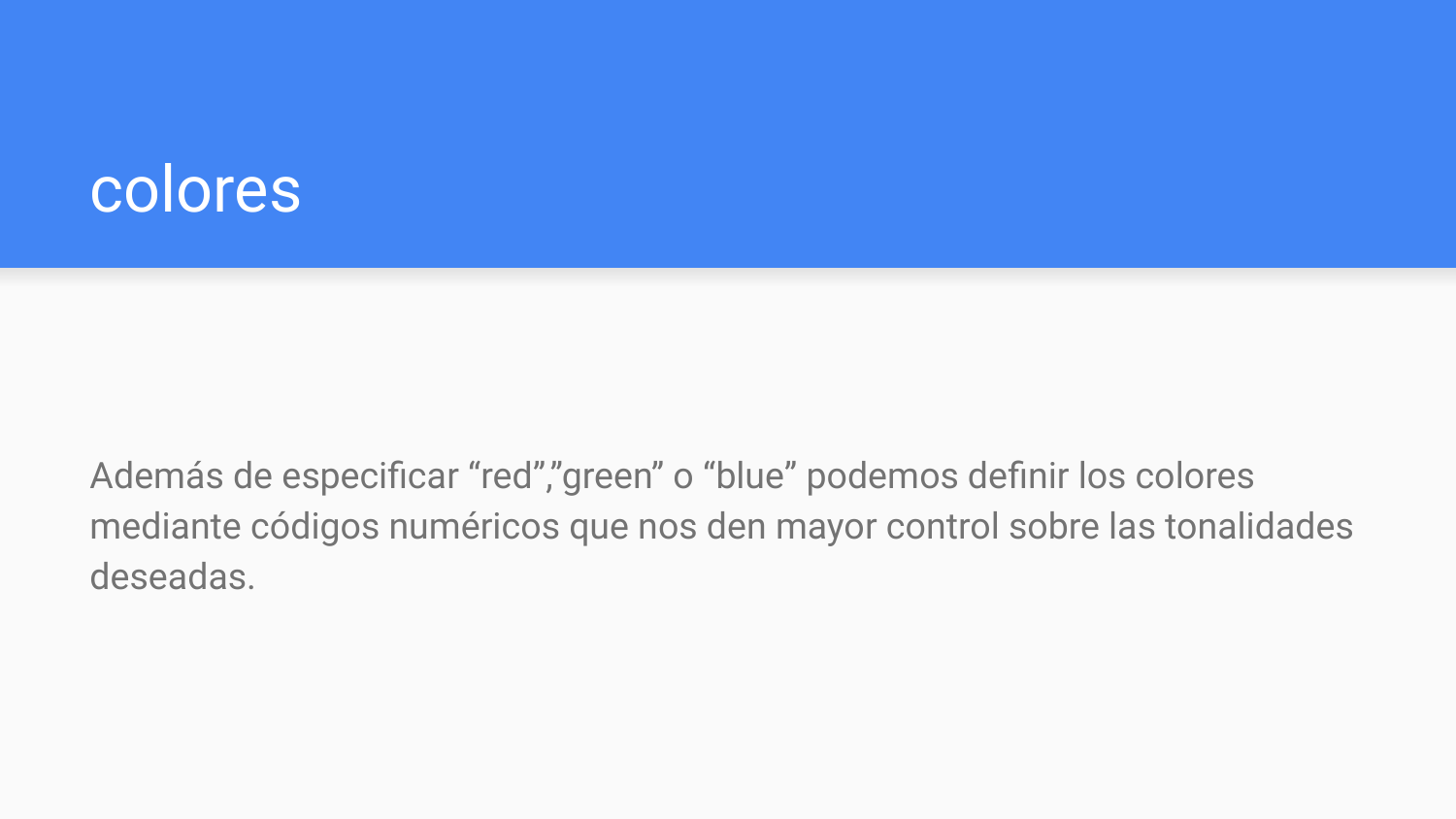

# colores
Además de especificar “red”,”green” o “blue” podemos definir los colores mediante códigos numéricos que nos den mayor control sobre las tonalidades deseadas.